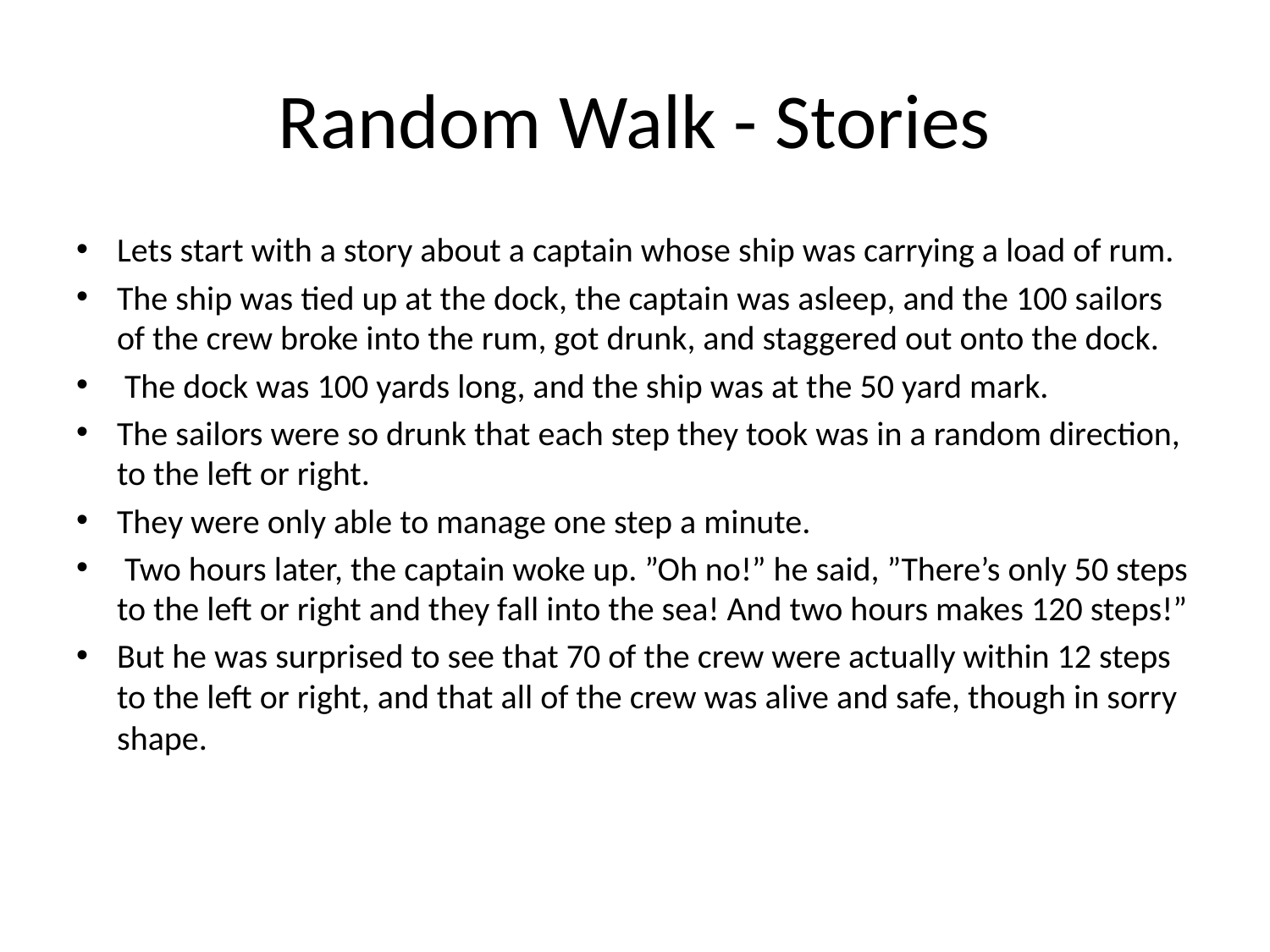

# Random Walk - Stories
Lets start with a story about a captain whose ship was carrying a load of rum.
The ship was tied up at the dock, the captain was asleep, and the 100 sailors of the crew broke into the rum, got drunk, and staggered out onto the dock.
 The dock was 100 yards long, and the ship was at the 50 yard mark.
The sailors were so drunk that each step they took was in a random direction, to the left or right.
They were only able to manage one step a minute.
 Two hours later, the captain woke up. ”Oh no!” he said, ”There’s only 50 steps to the left or right and they fall into the sea! And two hours makes 120 steps!”
But he was surprised to see that 70 of the crew were actually within 12 steps to the left or right, and that all of the crew was alive and safe, though in sorry shape.